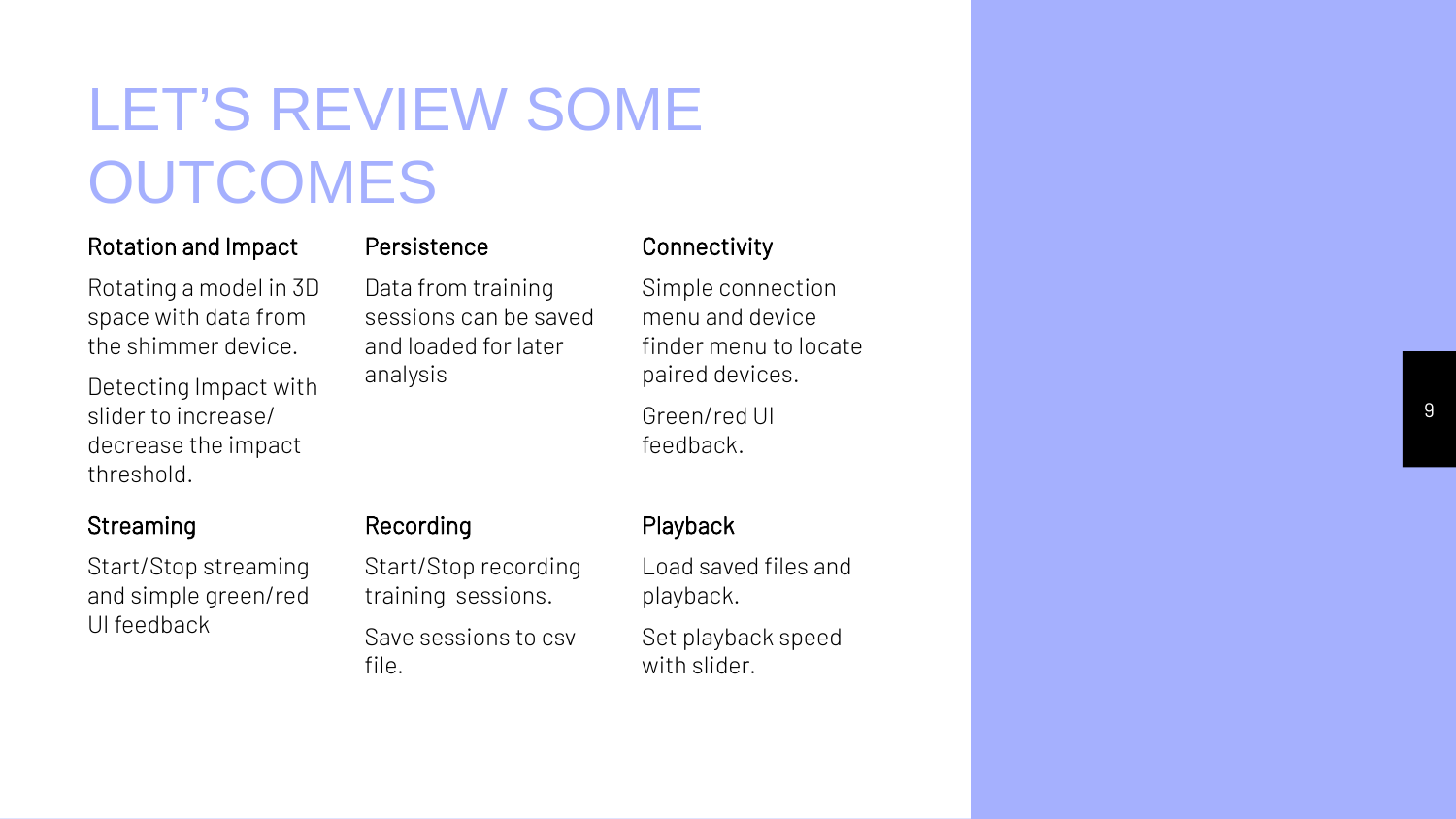

# LET’S REVIEW SOME OUTCOMES
Rotation and Impact
Rotating a model in 3D space with data from the shimmer device.
Detecting Impact with slider to increase/ decrease the impact threshold.
Persistence
Data from training sessions can be saved and loaded for later analysis
Connectivity
Simple connection menu and device finder menu to locate paired devices.
Green/red UI feedback.

9
Streaming
Start/Stop streaming and simple green/red UI feedback
Recording
Start/Stop recording training  sessions.
Save sessions to csv file.
Playback
Load saved files and playback.
Set playback speed with slider.